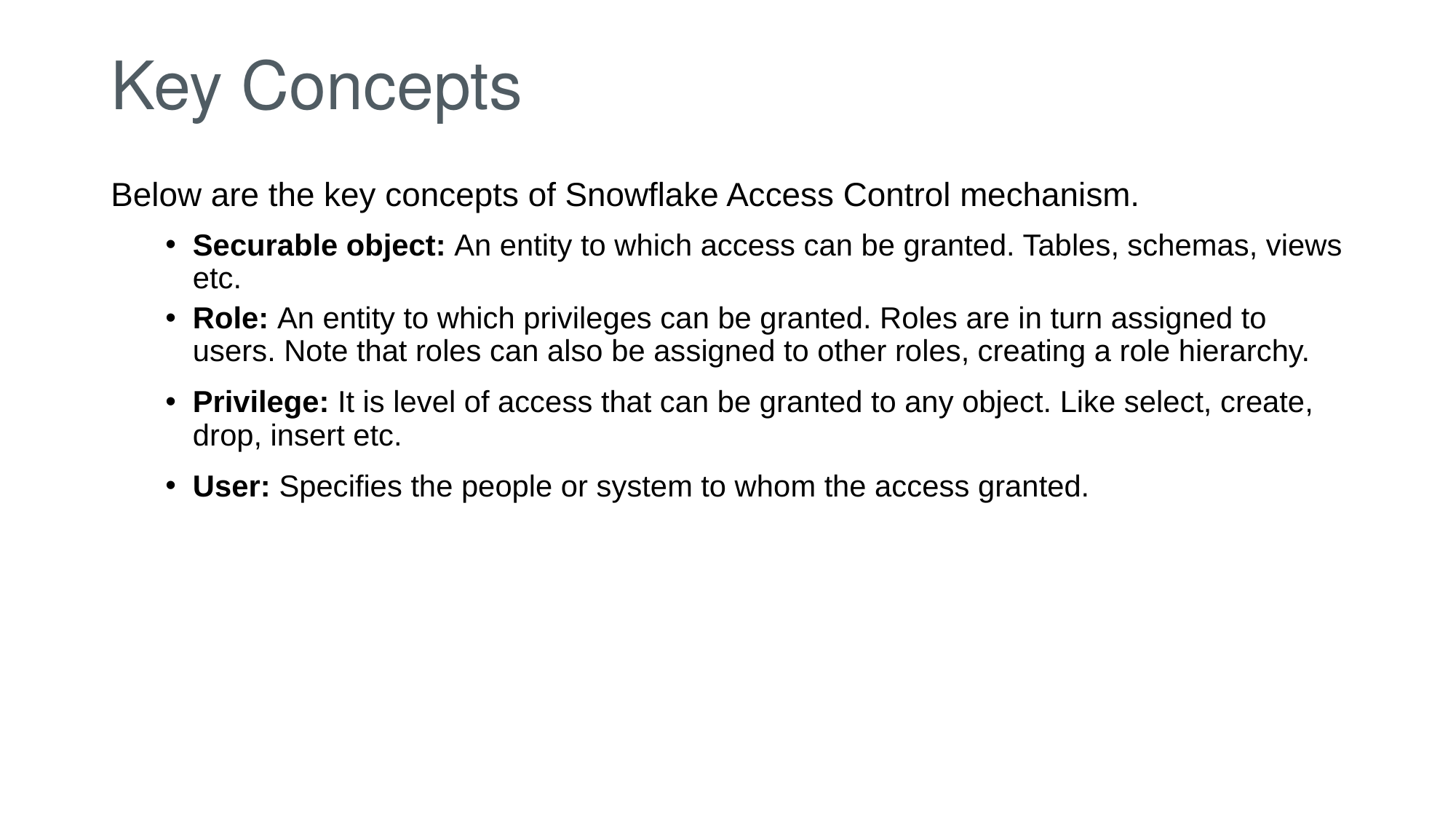

# Key Concepts
Below are the key concepts of Snowflake Access Control mechanism.
Securable object: An entity to which access can be granted. Tables, schemas, views etc.
Role: An entity to which privileges can be granted. Roles are in turn assigned to users. Note that roles can also be assigned to other roles, creating a role hierarchy.
Privilege: It is level of access that can be granted to any object. Like select, create, drop, insert etc.
User: Specifies the people or system to whom the access granted.